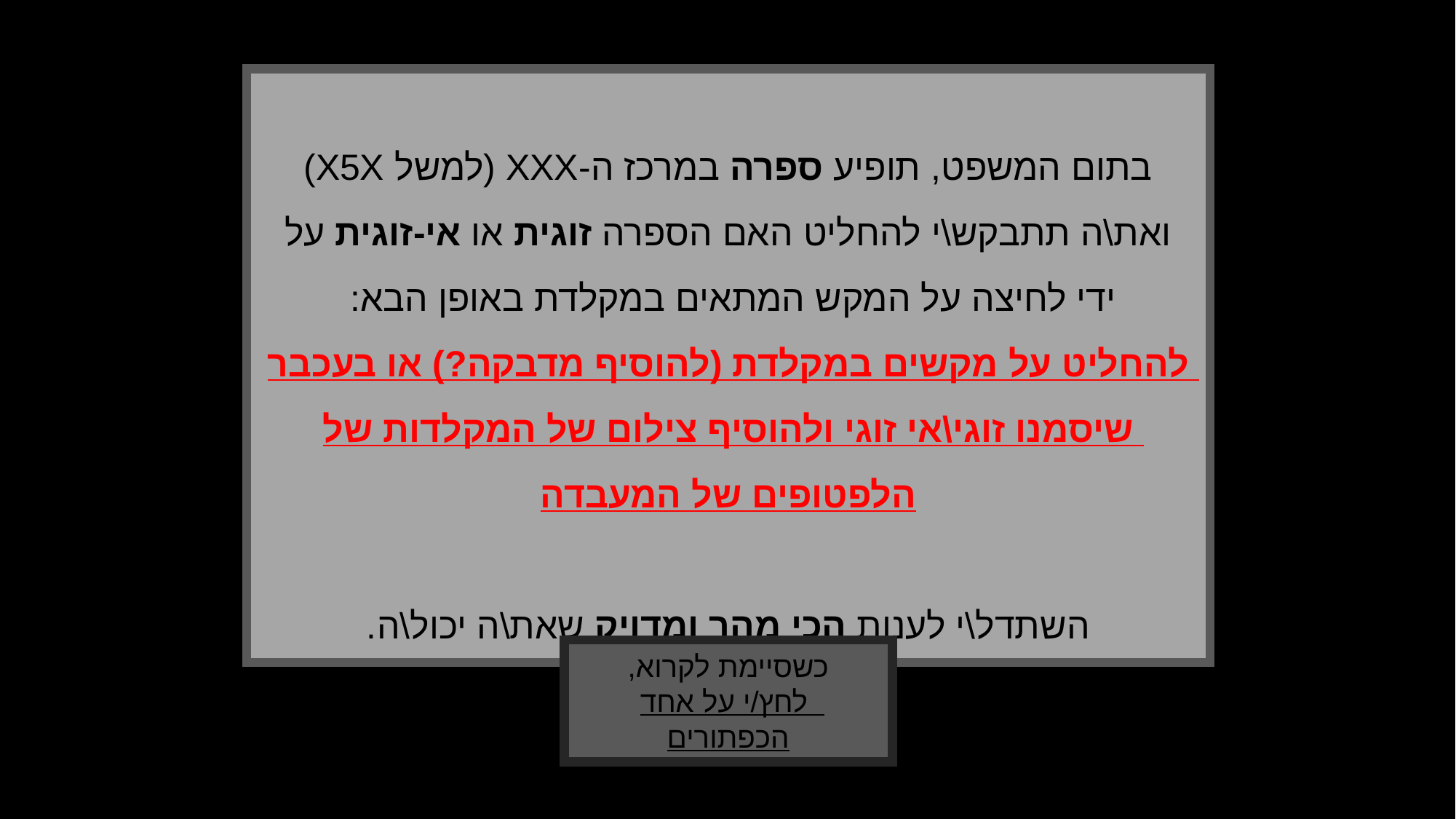

בתום המשפט, תופיע ספרה במרכז ה-XXX (למשל X5X) ואת\ה תתבקש\י להחליט האם הספרה זוגית או אי-זוגית על ידי לחיצה על המקש המתאים במקלדת באופן הבא:
להחליט על מקשים במקלדת (להוסיף מדבקה?) או בעכבר שיסמנו זוגי\אי זוגי ולהוסיף צילום של המקלדות של הלפטופים של המעבדה

השתדל\י לענות הכי מהר ומדויק שאת\ה יכול\ה.
כשסיימת לקרוא,
 לחץ/י על אחד הכפתורים